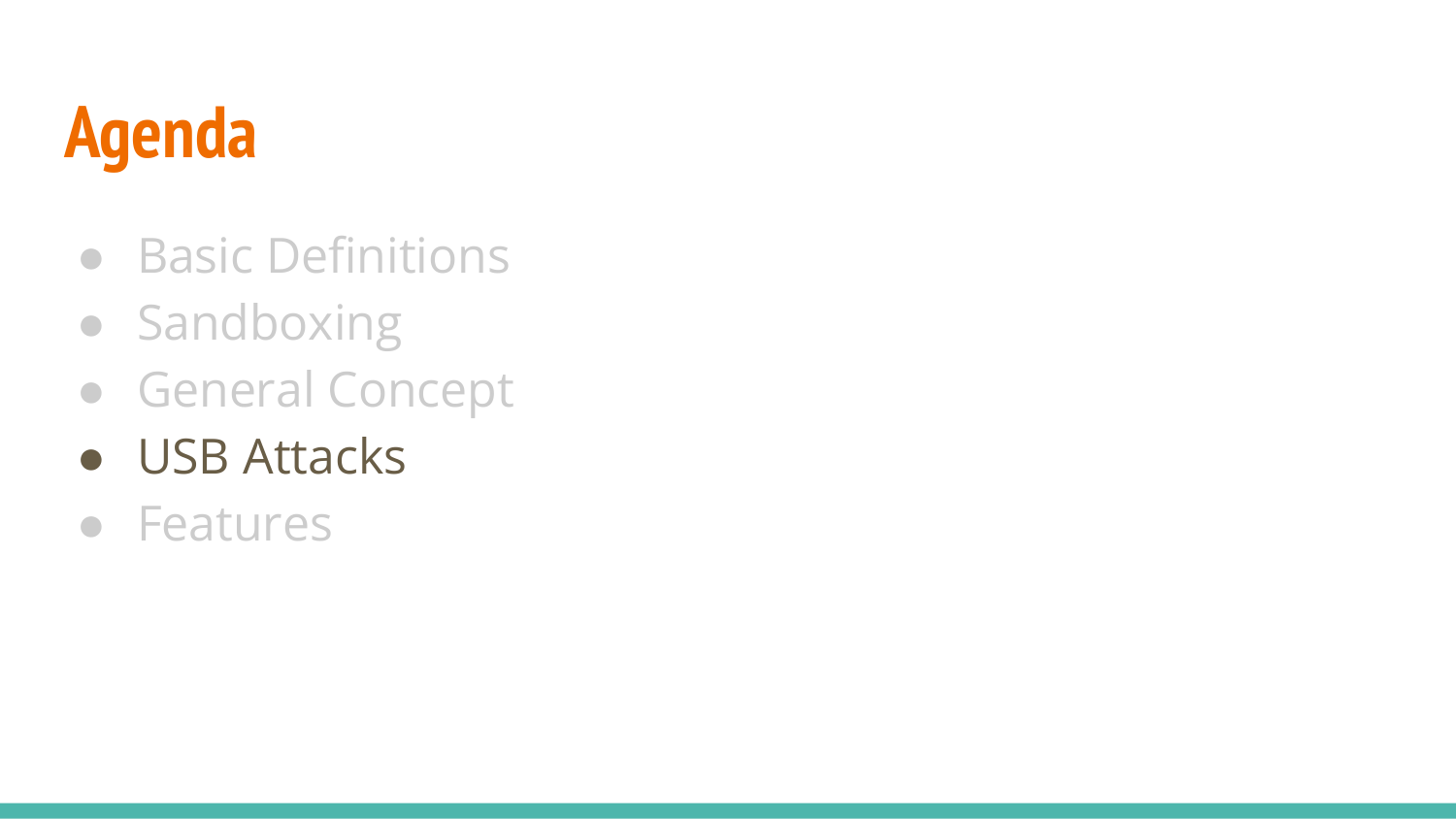

# Agenda
Basic Definitions
Sandboxing
General Concept
USB Attacks
Features